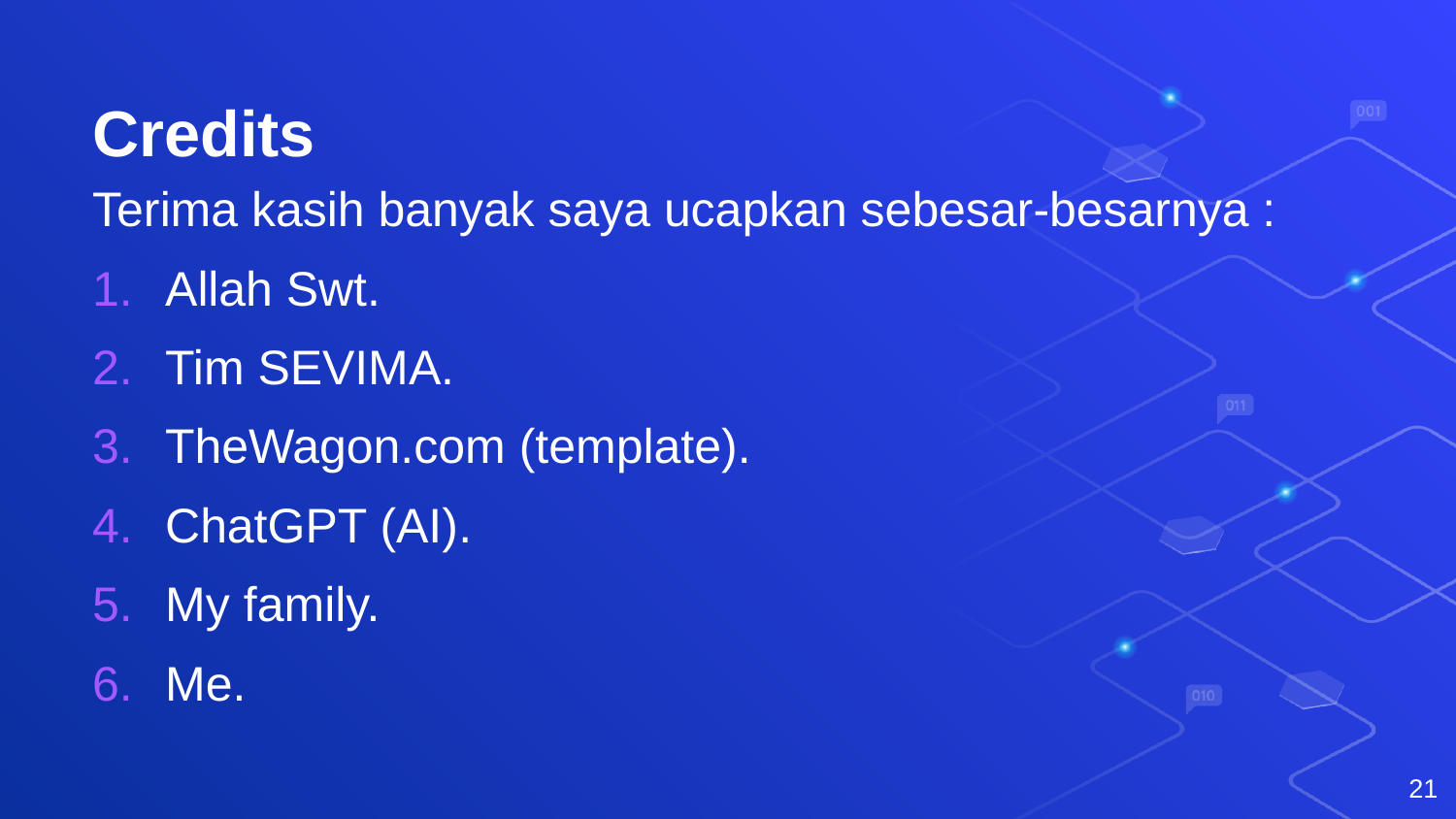

# Credits
Terima kasih banyak saya ucapkan sebesar-besarnya :
Allah Swt.
Tim SEVIMA.
TheWagon.com (template).
ChatGPT (AI).
My family.
Me.
21